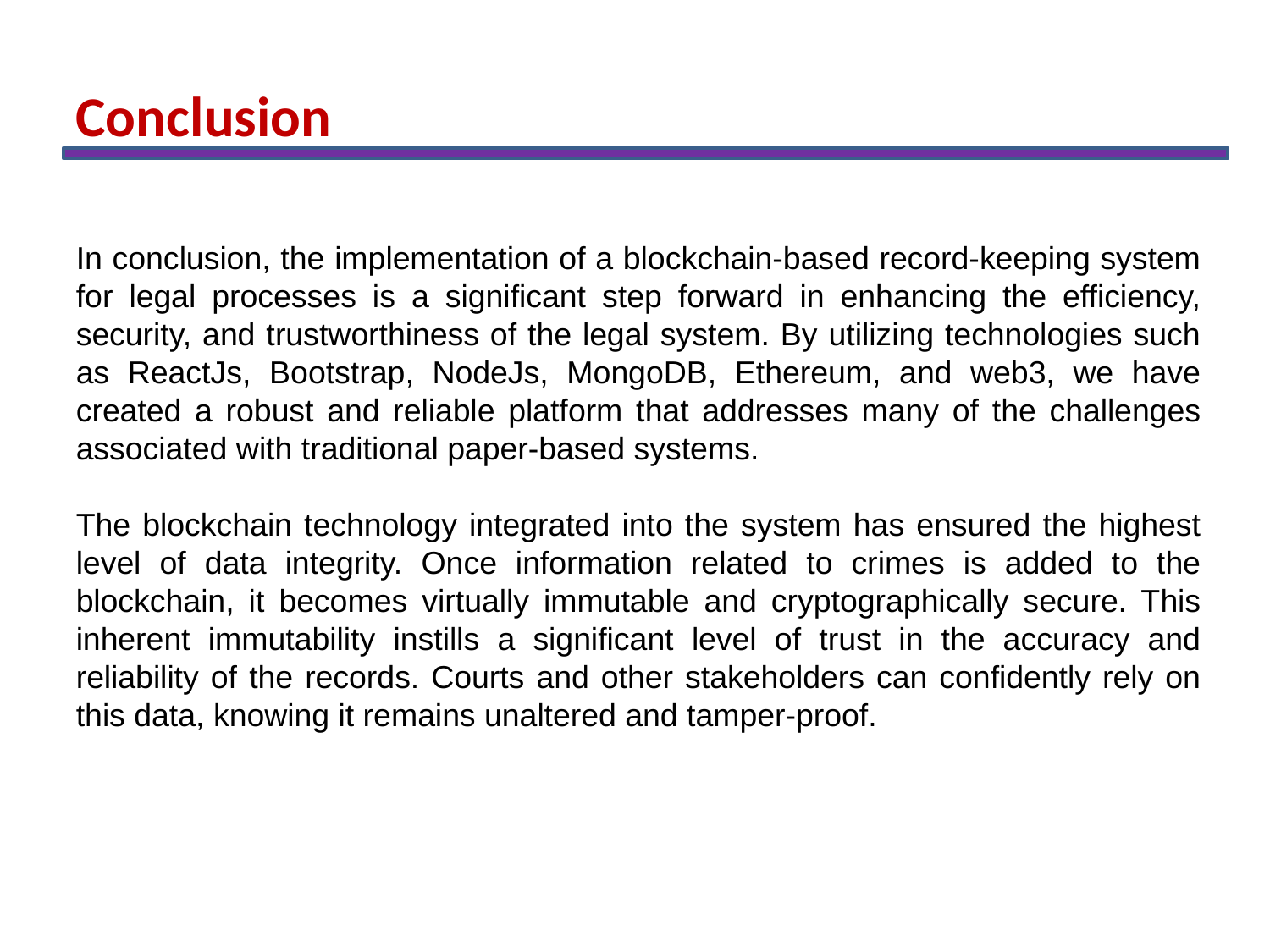

Conclusion

In conclusion, the implementation of a blockchain-based record-keeping system for legal processes is a significant step forward in enhancing the efficiency, security, and trustworthiness of the legal system. By utilizing technologies such as ReactJs, Bootstrap, NodeJs, MongoDB, Ethereum, and web3, we have created a robust and reliable platform that addresses many of the challenges associated with traditional paper-based systems.

The blockchain technology integrated into the system has ensured the highest level of data integrity. Once information related to crimes is added to the blockchain, it becomes virtually immutable and cryptographically secure. This inherent immutability instills a significant level of trust in the accuracy and reliability of the records. Courts and other stakeholders can confidently rely on this data, knowing it remains unaltered and tamper-proof.